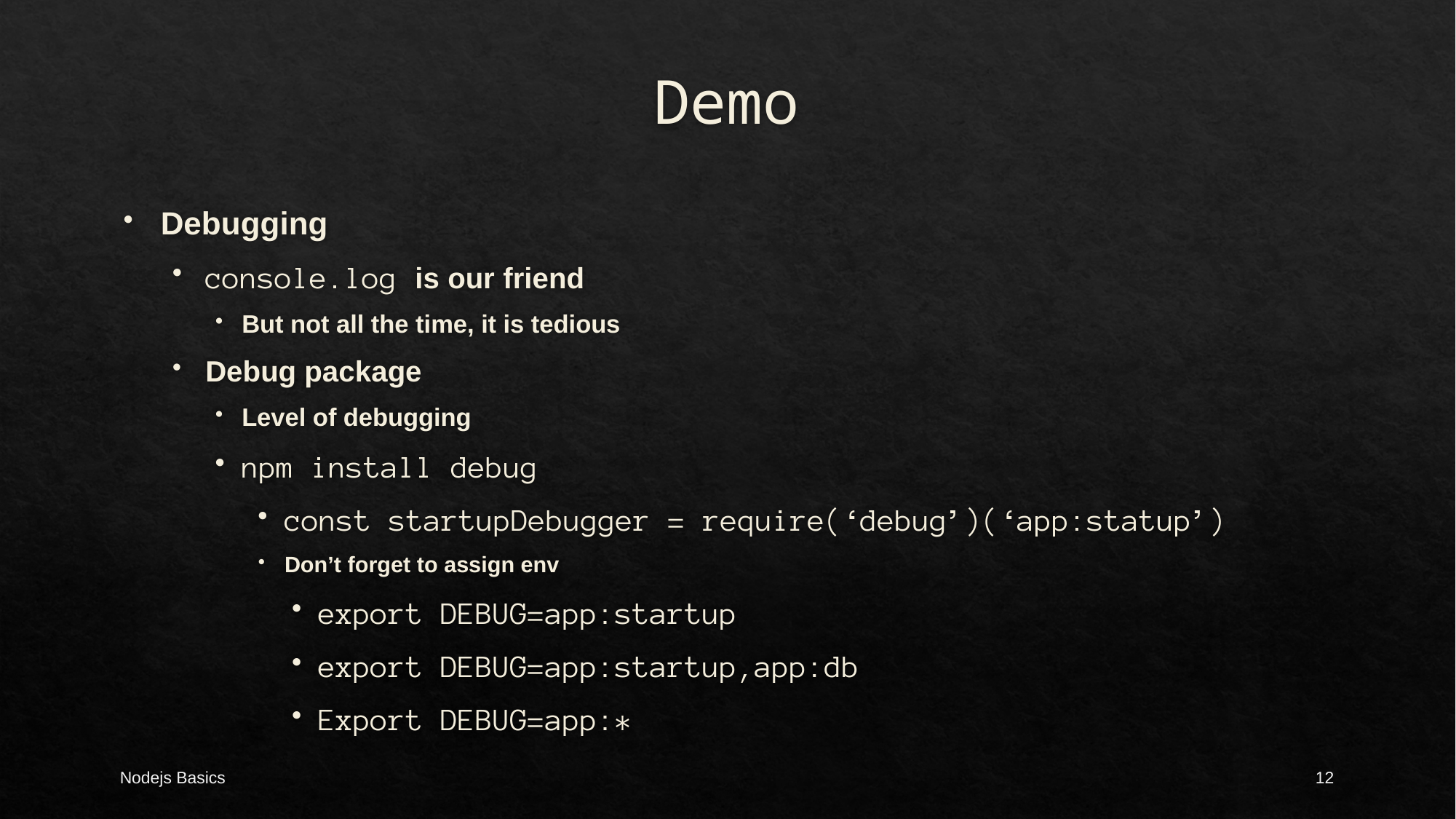

# Demo
Debugging
console.log is our friend
But not all the time, it is tedious
Debug package
Level of debugging
npm install debug
const startupDebugger = require(‘debug’)(‘app:statup’)
Don’t forget to assign env
export DEBUG=app:startup
export DEBUG=app:startup,app:db
Export DEBUG=app:*

Nodejs Basics
12